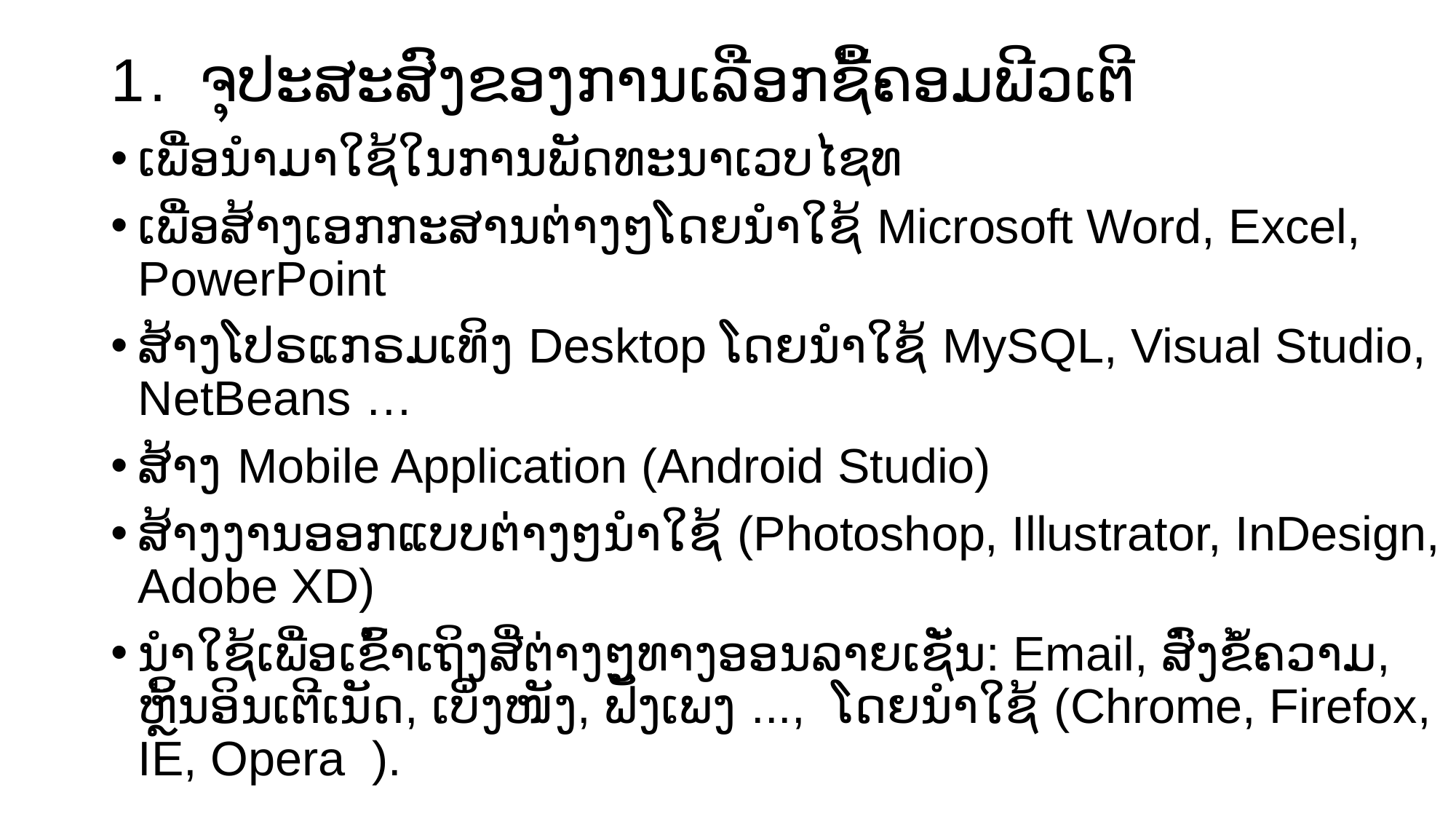

# ຈຸປະສະສົງຂອງການເລືອກຊື້ຄອມພີວເຕີ
ເພື່ອນຳມາໃຊ້ໃນການພັດທະນາເວບໄຊທ
ເພື່ອສ້າງເອກກະສານຕ່າງໆໂດຍນຳໃຊ້ Microsoft Word, Excel, PowerPoint
ສ້າງໂປຣແກຣມເທິງ Desktop ໂດຍນຳໃຊ້ MySQL, Visual Studio, NetBeans …
ສ້າງ Mobile Application (Android Studio)
ສ້າງງານອອກແບບຕ່າງໆນຳໃຊ້ (Photoshop, Illustrator, InDesign, Adobe XD)
ນຳໃຊ້ເພື່ອເຂົ້າເຖິງສື່ຕ່າງໆທາງອອນລາຍເຊັ່ນ: Email, ສົ່ງຂໍ້ຄວາມ, ຫຼິ້ນອິນເຕີເນັດ, ເບິ່ງໜັງ, ຟັງເພງ ...,  ໂດຍນຳໃຊ້ (Chrome, Firefox, IE, Opera  ).